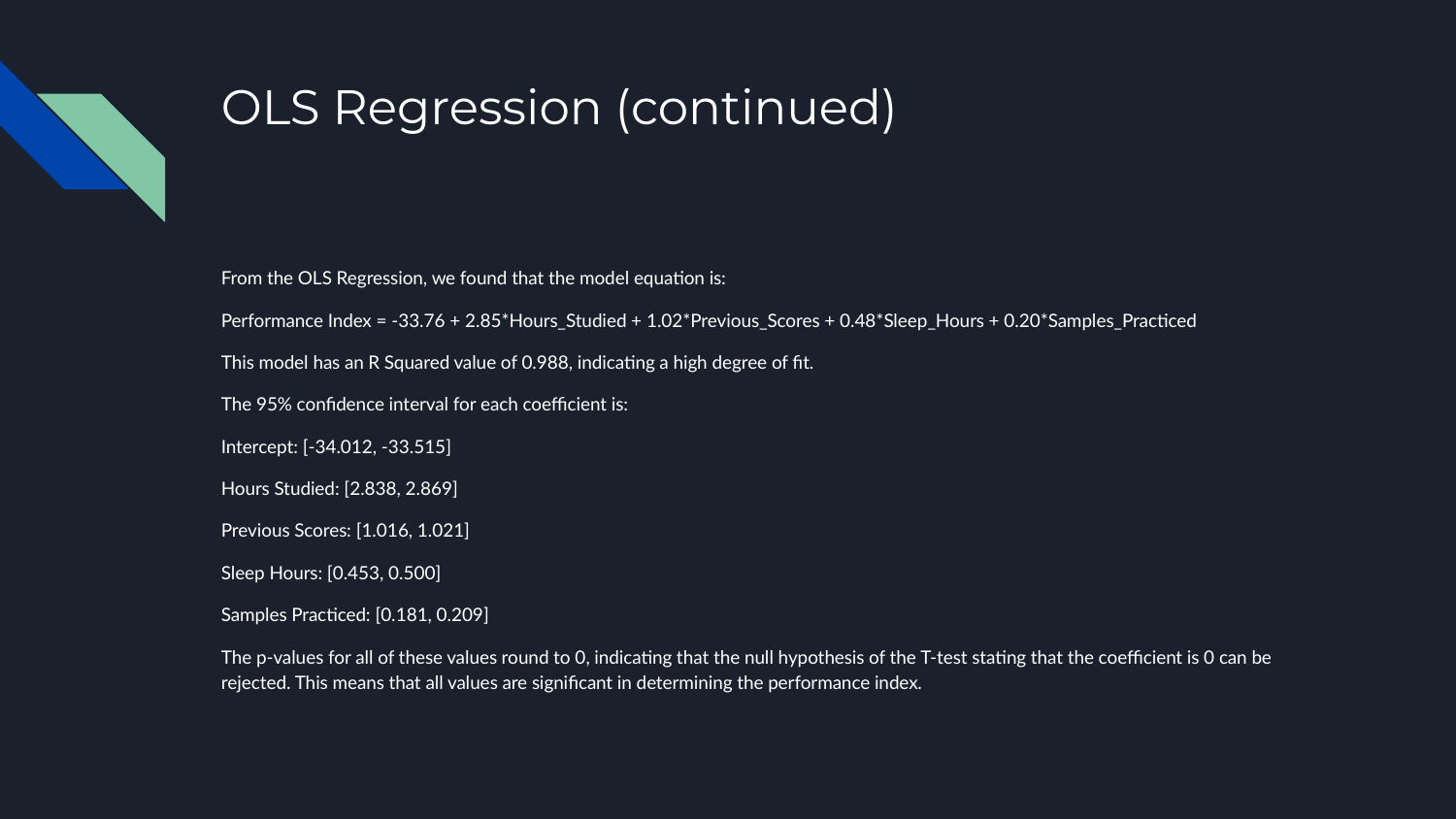

# OLS Regression (continued)
From the OLS Regression, we found that the model equation is:
Performance Index = -33.76 + 2.85*Hours_Studied + 1.02*Previous_Scores + 0.48*Sleep_Hours + 0.20*Samples_Practiced
This model has an R Squared value of 0.988, indicating a high degree of fit.
The 95% confidence interval for each coefficient is:
Intercept: [-34.012, -33.515]
Hours Studied: [2.838, 2.869]
Previous Scores: [1.016, 1.021]
Sleep Hours: [0.453, 0.500]
Samples Practiced: [0.181, 0.209]
The p-values for all of these values round to 0, indicating that the null hypothesis of the T-test stating that the coefficient is 0 can be rejected. This means that all values are significant in determining the performance index.